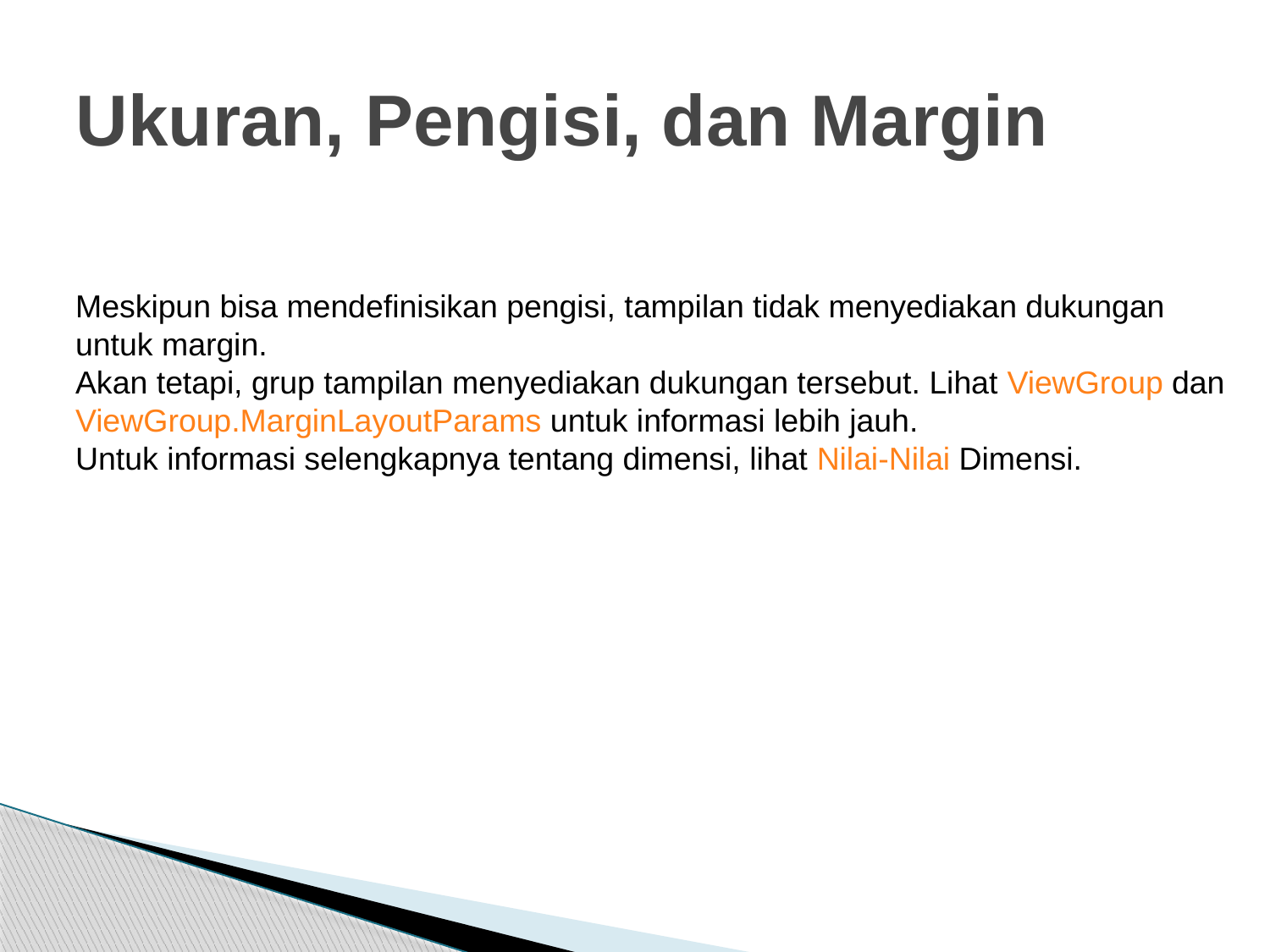

# Ukuran, Pengisi, dan Margin
Meskipun bisa mendefinisikan pengisi, tampilan tidak menyediakan dukungan untuk margin.
Akan tetapi, grup tampilan menyediakan dukungan tersebut. Lihat ViewGroup dan ViewGroup.MarginLayoutParams untuk informasi lebih jauh.
Untuk informasi selengkapnya tentang dimensi, lihat Nilai-Nilai Dimensi.